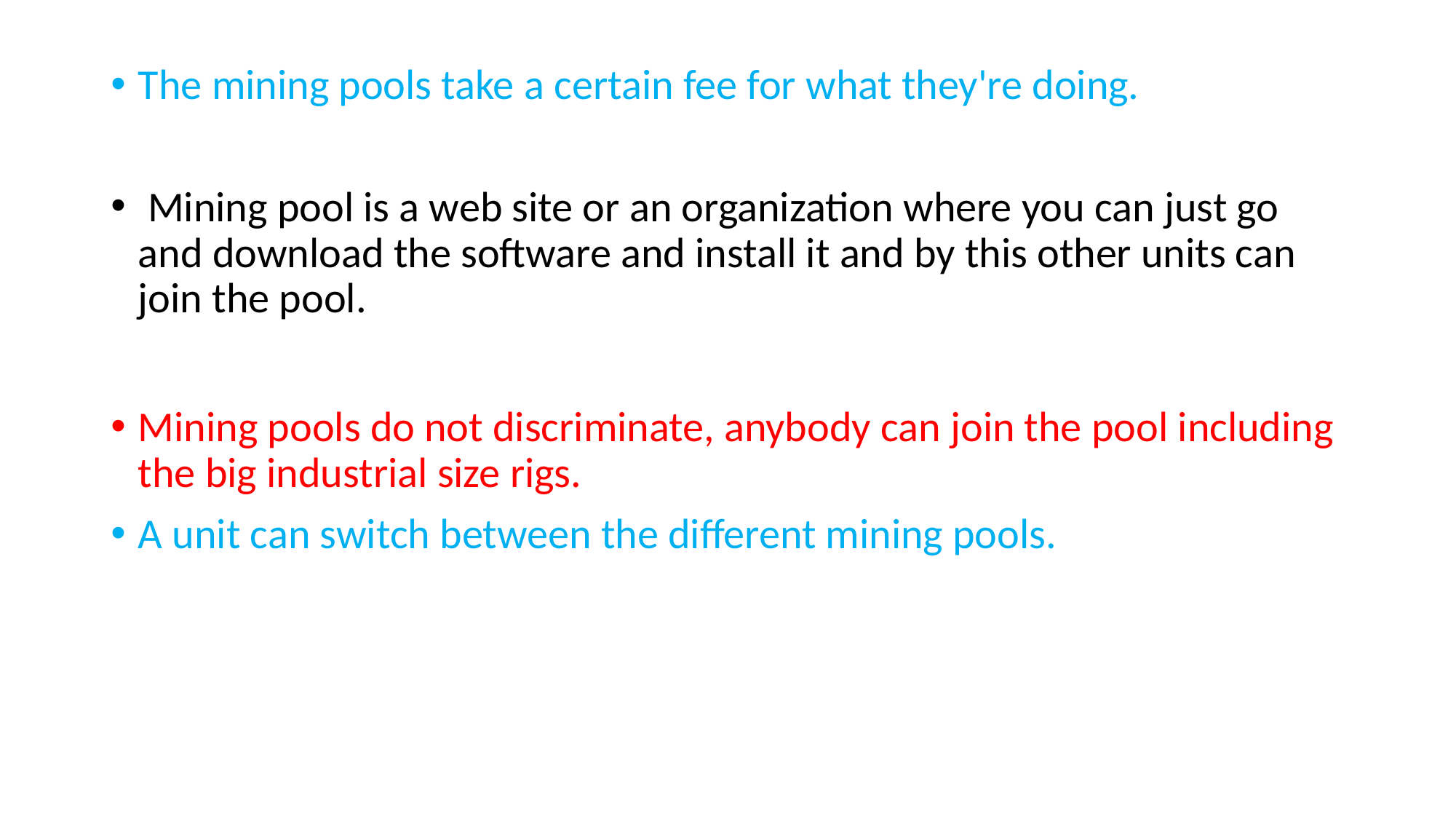

The mining pools take a certain fee for what they're doing.

 Mining pool is a web site or an organization where you can just go and download the software and install it and by this other units can join the pool.

Mining pools do not discriminate, anybody can join the pool including the big industrial size rigs.
A unit can switch between the different mining pools.